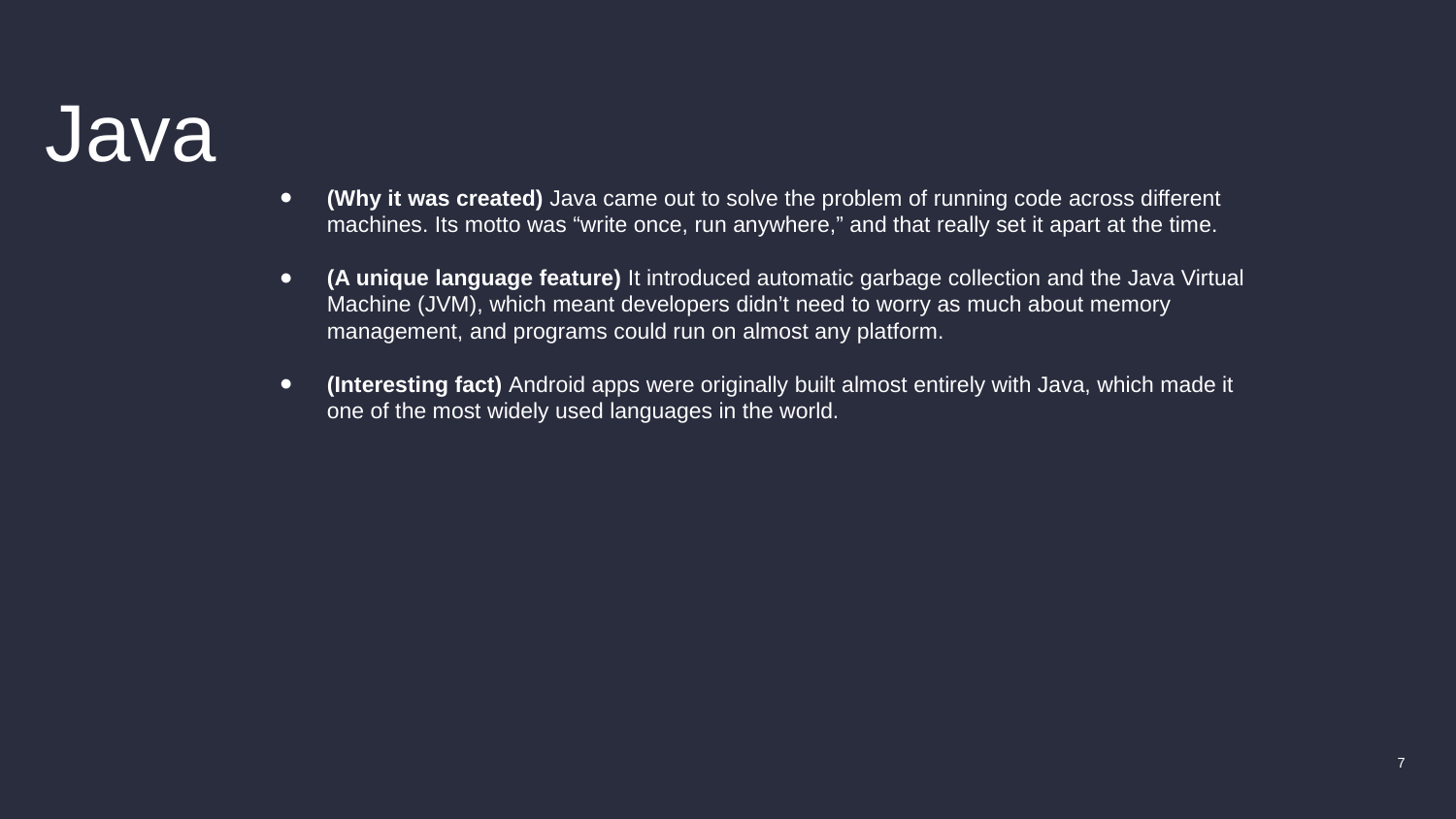

# Java
(Why it was created) Java came out to solve the problem of running code across different machines. Its motto was “write once, run anywhere,” and that really set it apart at the time.

(A unique language feature) It introduced automatic garbage collection and the Java Virtual Machine (JVM), which meant developers didn’t need to worry as much about memory management, and programs could run on almost any platform.

(Interesting fact) Android apps were originally built almost entirely with Java, which made it one of the most widely used languages in the world.